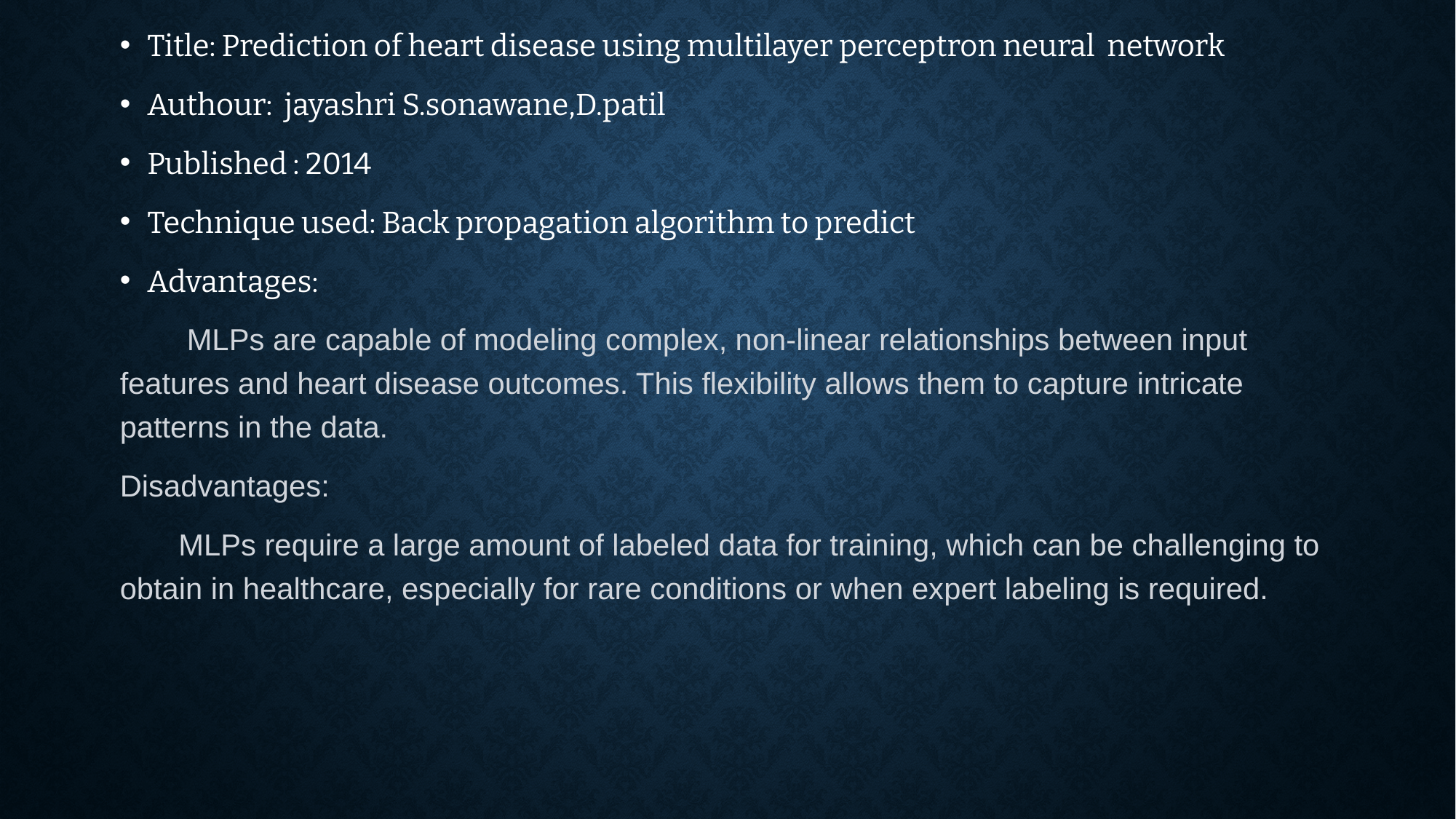

#
Title: Prediction of heart disease using multilayer perceptron neural  network
Authour:  jayashri S.sonawane,D.patil
Published : 2014
Technique used: Back propagation algorithm to predict
Advantages:
        MLPs are capable of modeling complex, non-linear relationships between input features and heart disease outcomes. This flexibility allows them to capture intricate patterns in the data.
Disadvantages:
       MLPs require a large amount of labeled data for training, which can be challenging to obtain in healthcare, especially for rare conditions or when expert labeling is required.